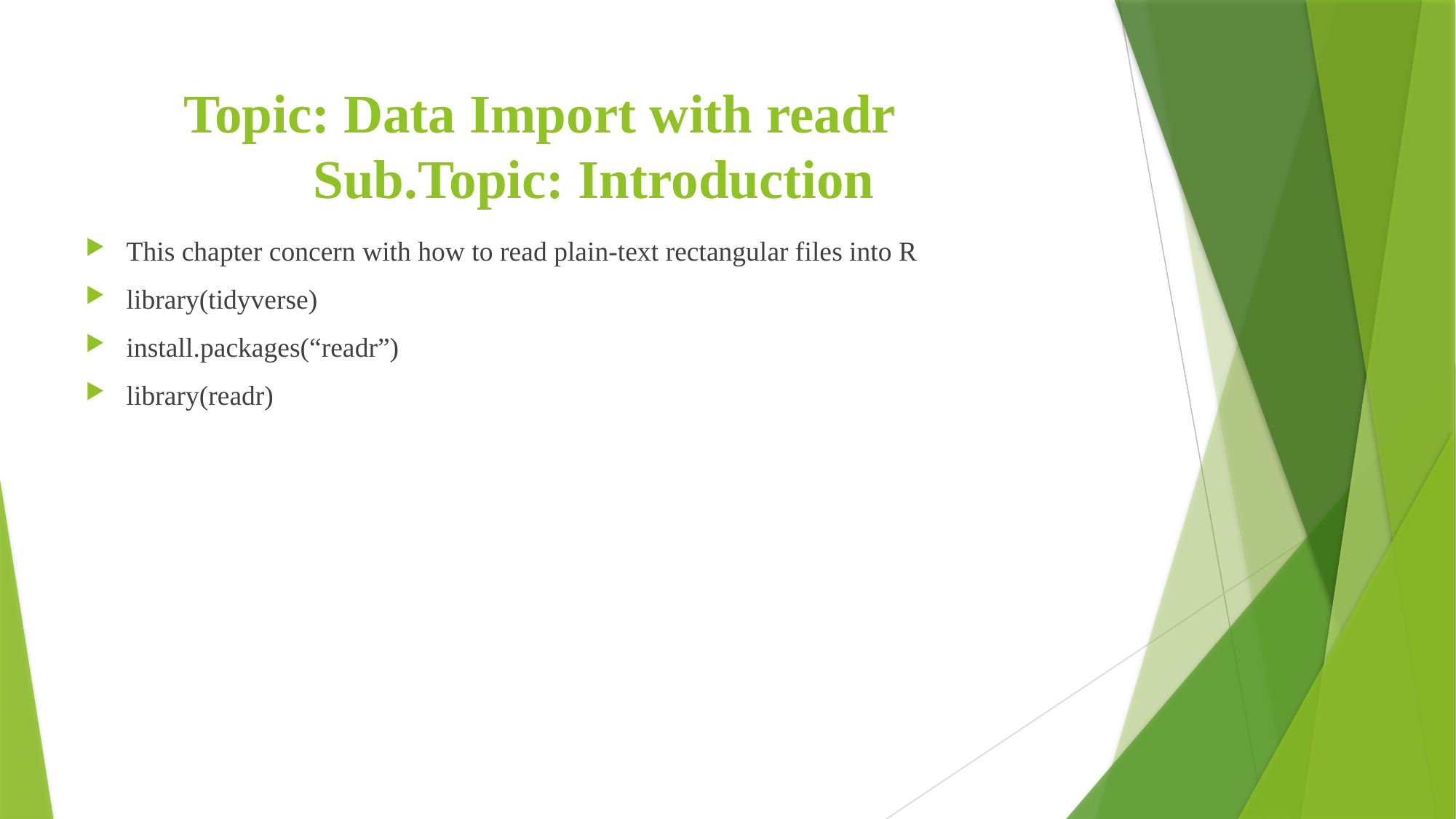

# Topic: Data Import with readr         Sub.Topic: Introduction
This chapter concern with how to read plain-text rectangular files into R
library(tidyverse)
install.packages(“readr”)
library(readr)